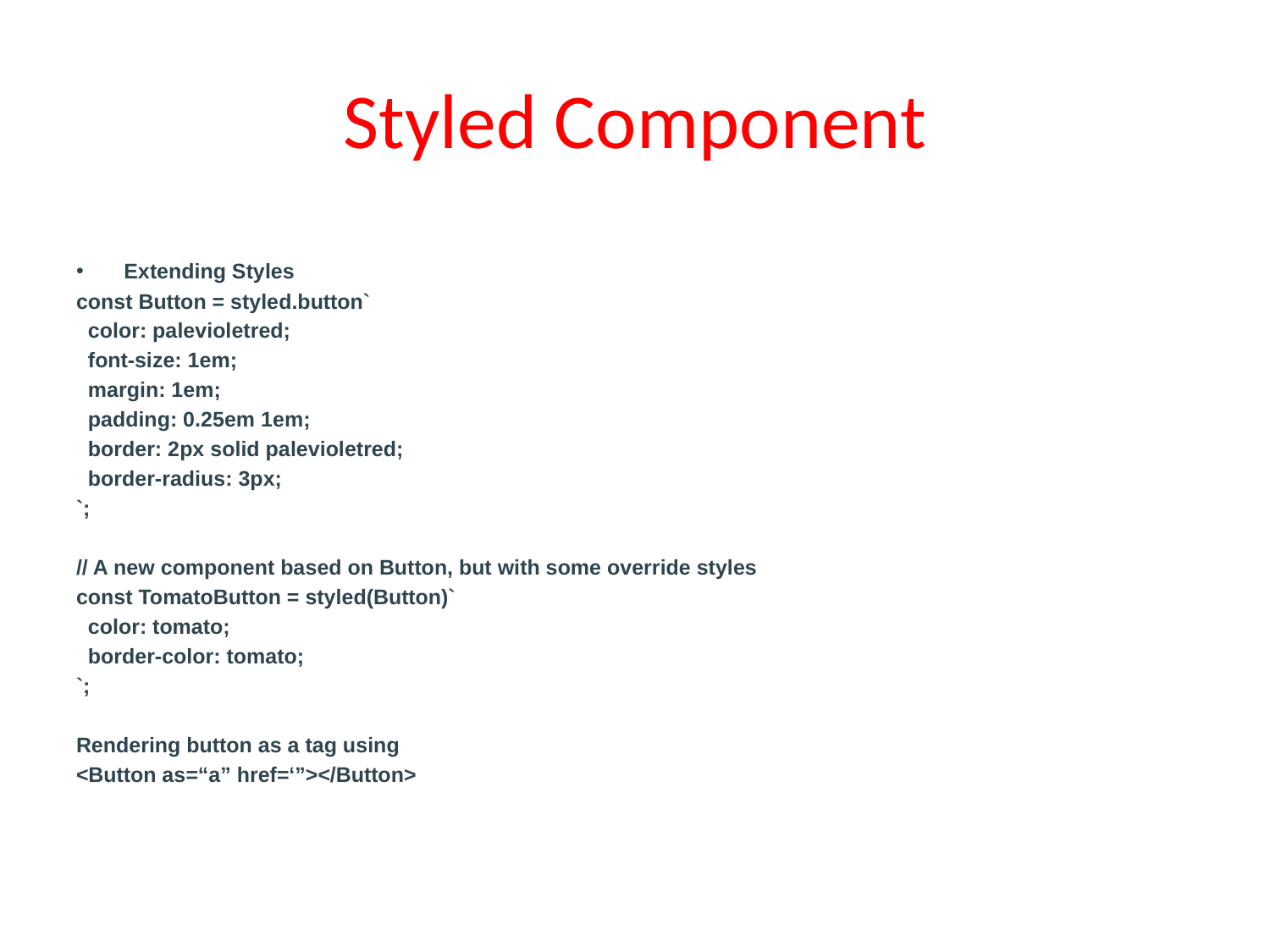

# Styled Component

Extending Styles
const Button = styled.button`
  color: palevioletred;
  font-size: 1em;
  margin: 1em;
  padding: 0.25em 1em;
  border: 2px solid palevioletred;
  border-radius: 3px;
`;

// A new component based on Button, but with some override styles
const TomatoButton = styled(Button)`
  color: tomato;
  border-color: tomato;
`;

Rendering button as a tag using
<Button as=“a” href=‘”></Button>